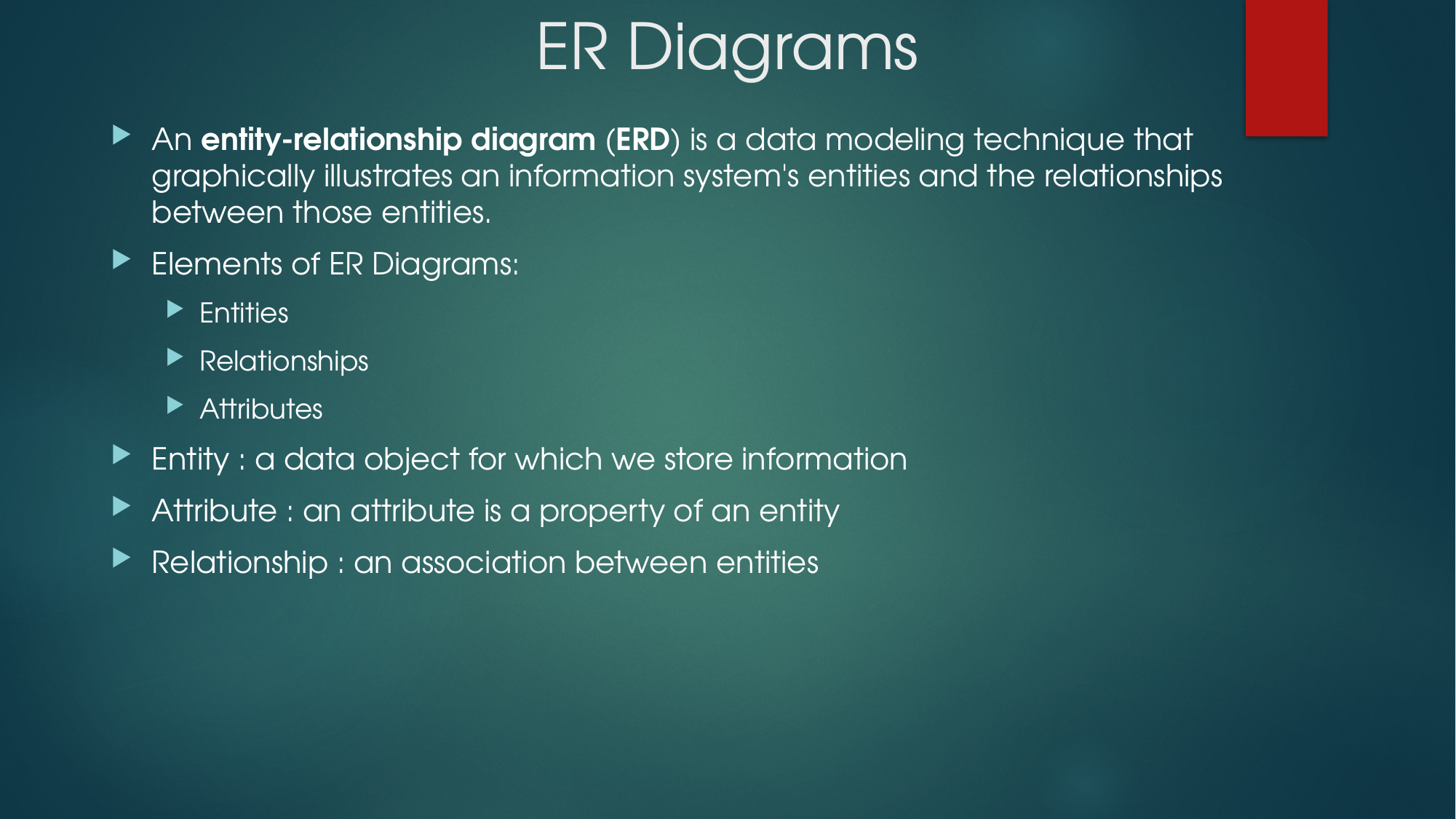

# ER Diagrams
An entity-relationship diagram (ERD) is a data modeling technique that graphically illustrates an information system's entities and the relationships between those entities.
Elements of ER Diagrams:
Entities
Relationships
Attributes
Entity : a data object for which we store information
Attribute : an attribute is a property of an entity
Relationship : an association between entities